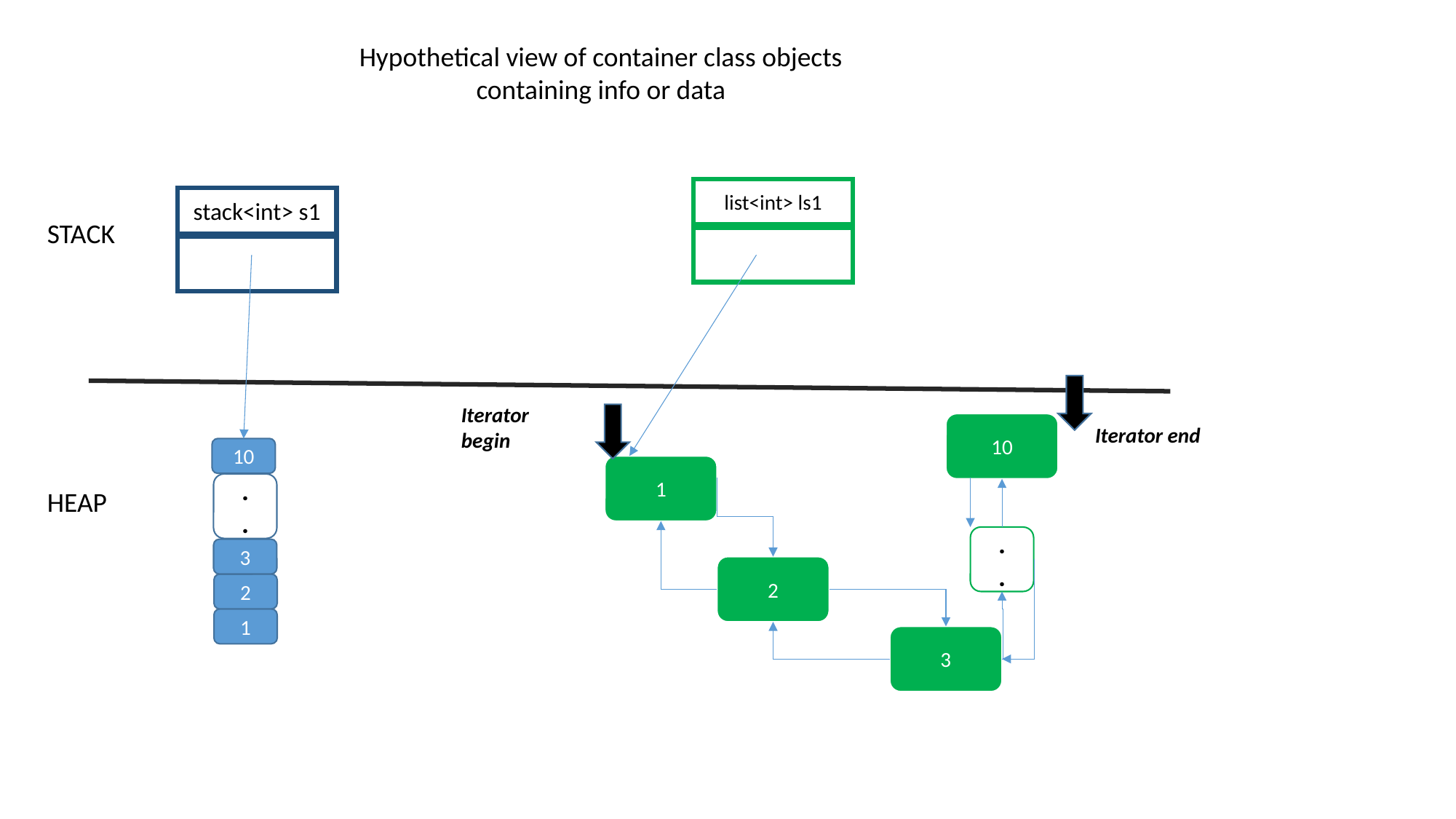

Hypothetical view of container class objects containing info or data
list<int> ls1
stack<int> s1
STACK

Iterator begin

10
Iterator end
10
1
.
.
HEAP
.
.
3
2
2
1
3